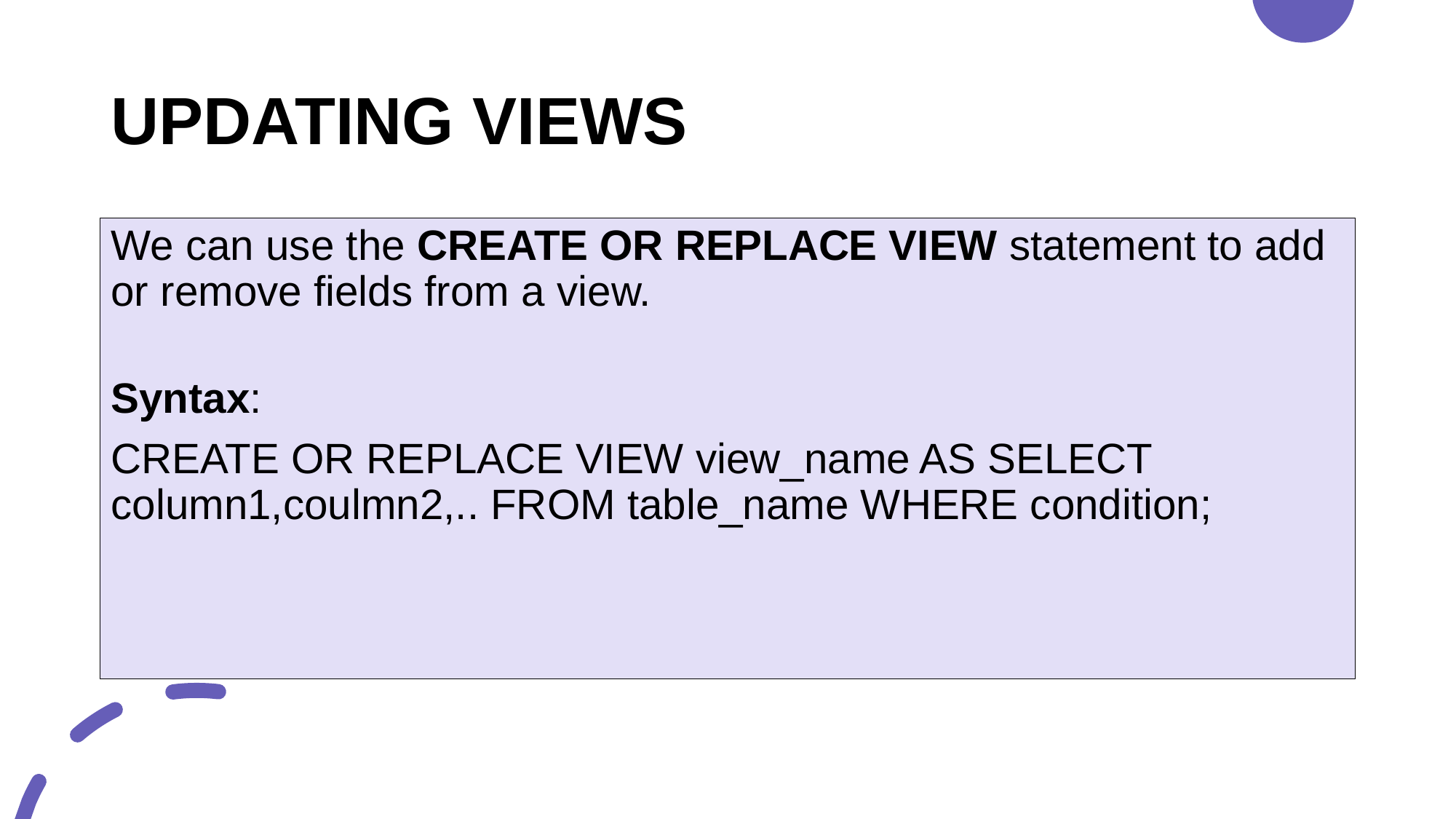

# UPDATING VIEWS
We can use the CREATE OR REPLACE VIEW statement to add or remove fields from a view.
Syntax:
CREATE OR REPLACE VIEW view_name AS SELECT column1,coulmn2,.. FROM table_name WHERE condition;